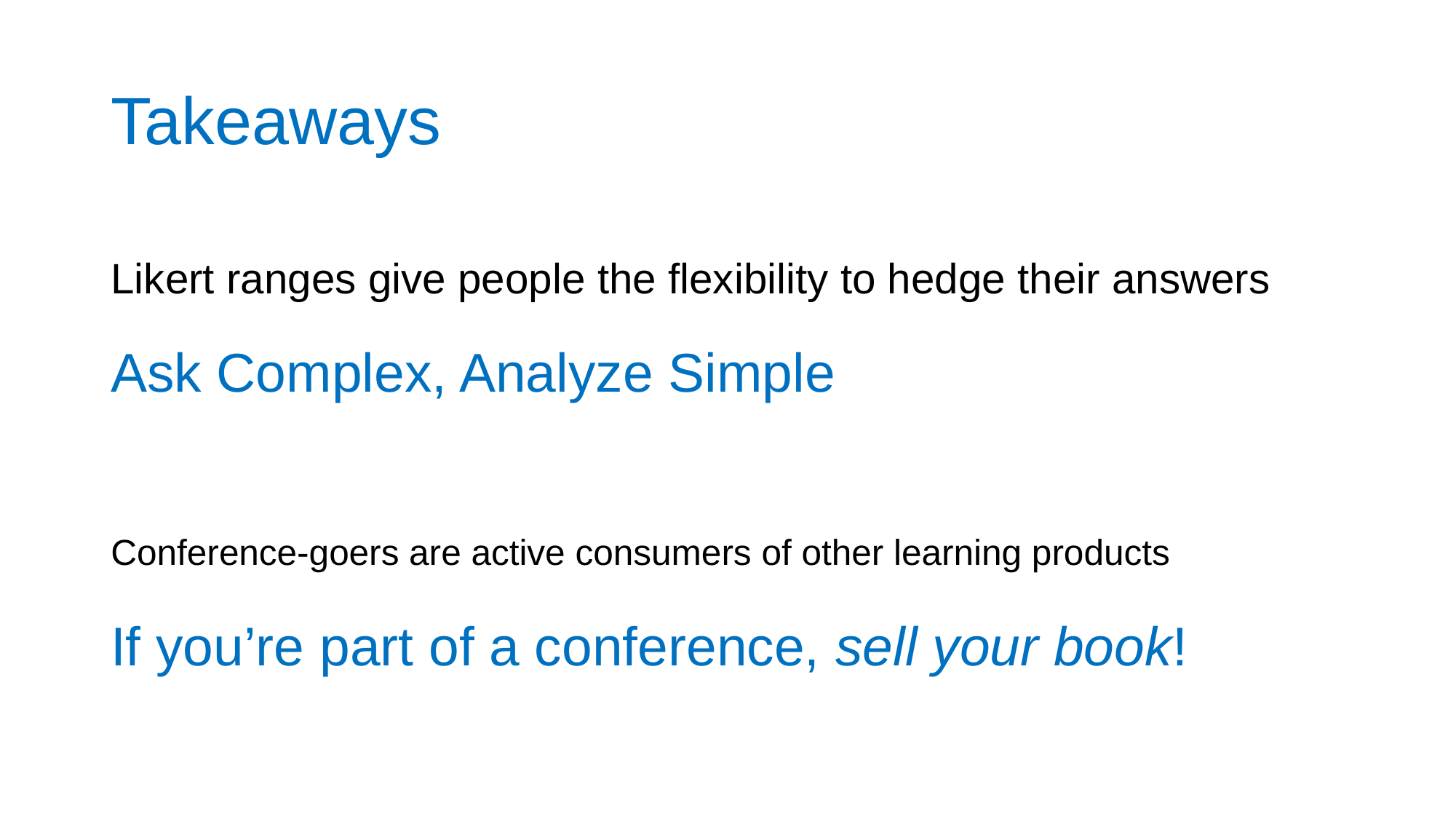

# Takeaways
Likert ranges give people the flexibility to hedge their answers
Ask Complex, Analyze Simple
Conference-goers are active consumers of other learning products
If you’re part of a conference, sell your book!